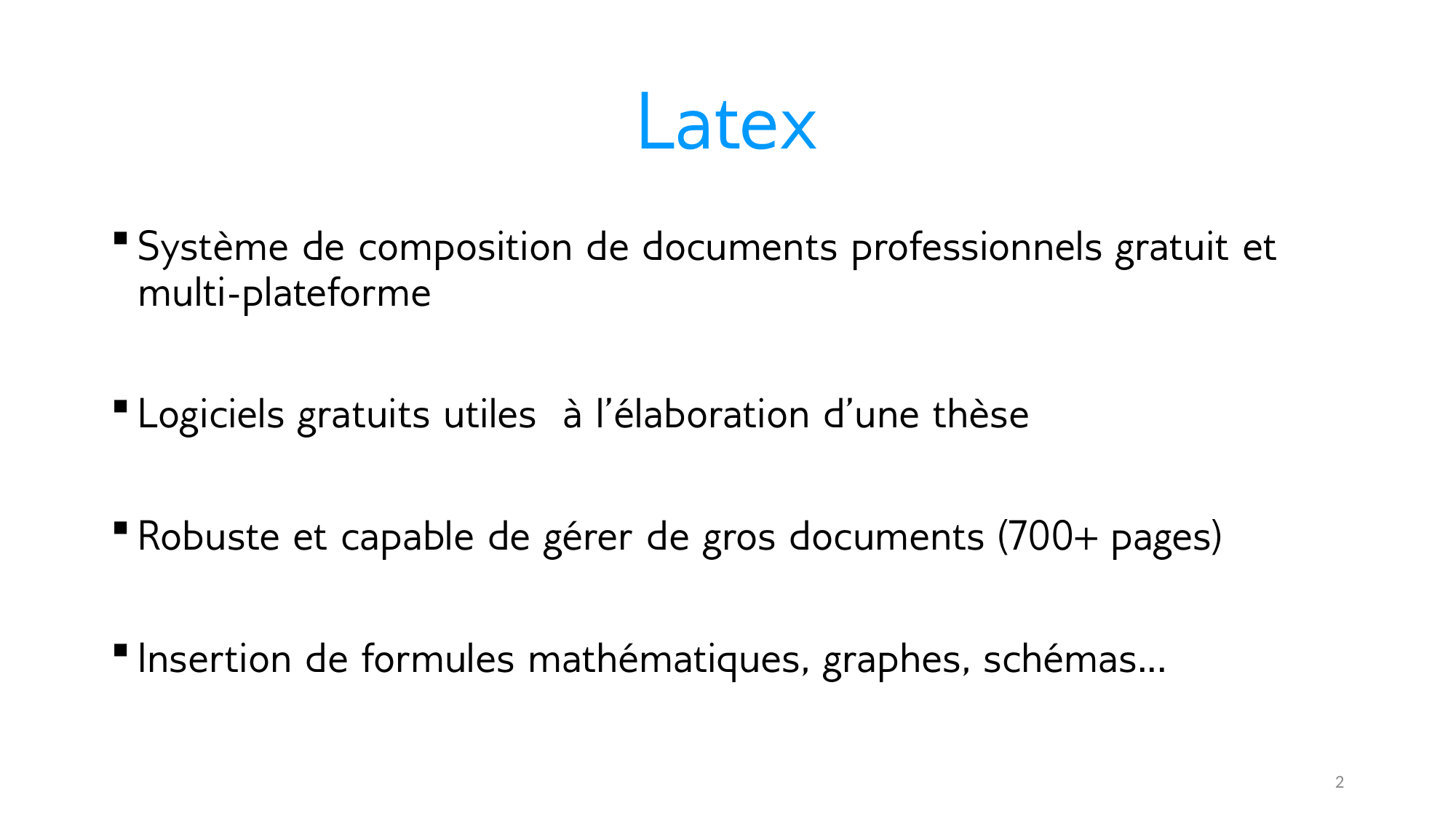

# Latex
Système de composition de documents professionnels gratuit et multi-plateforme

Logiciels gratuits utiles  à l’élaboration d’une thèse

Robuste et capable de gérer de gros documents (700+ pages)

Insertion de formules mathématiques, graphes, schémas...

2